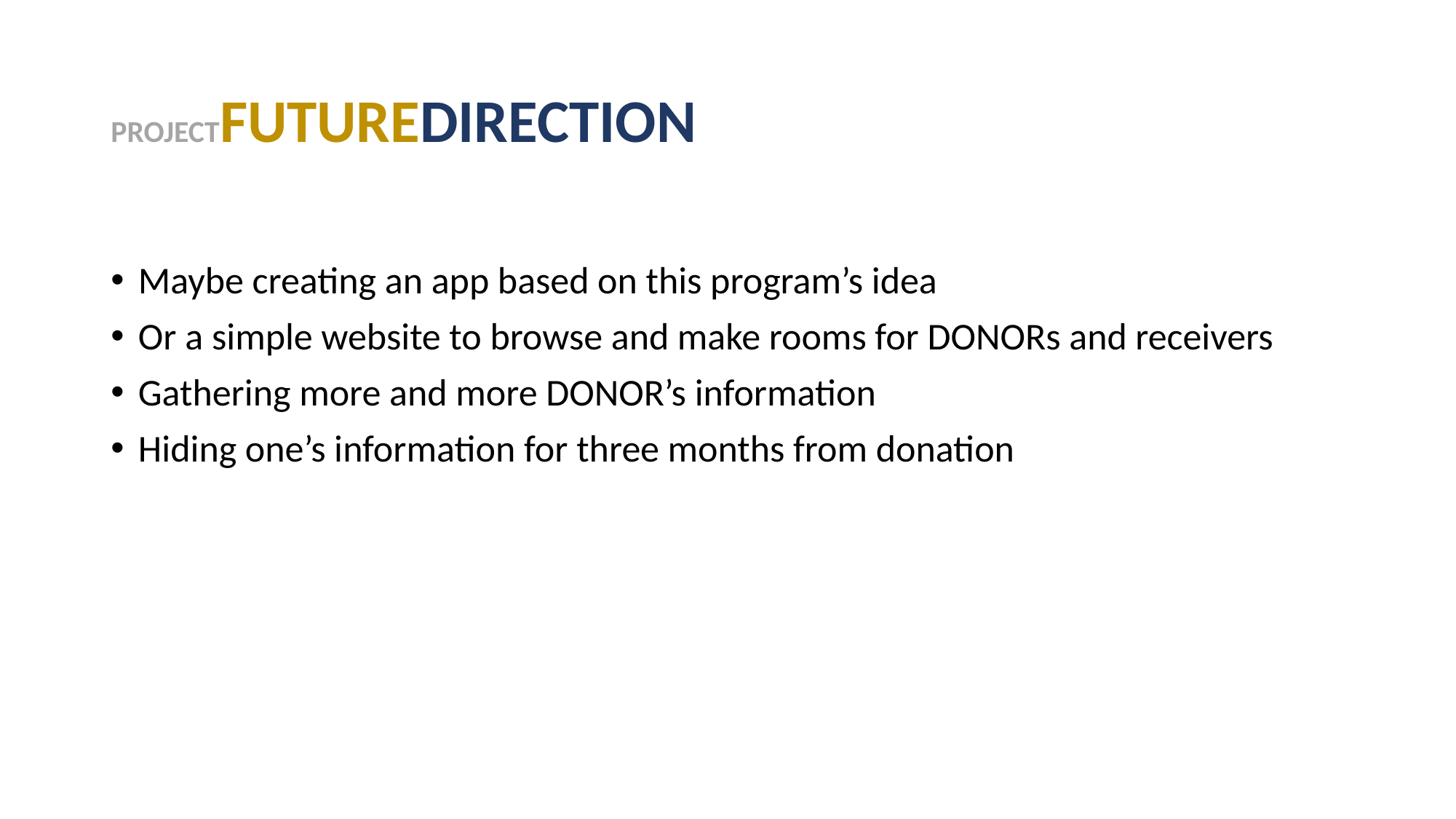

# PROJECTFUTUREDIRECTION
Maybe creating an app based on this program’s idea
Or a simple website to browse and make rooms for DONORs and receivers
Gathering more and more DONOR’s information
Hiding one’s information for three months from donation